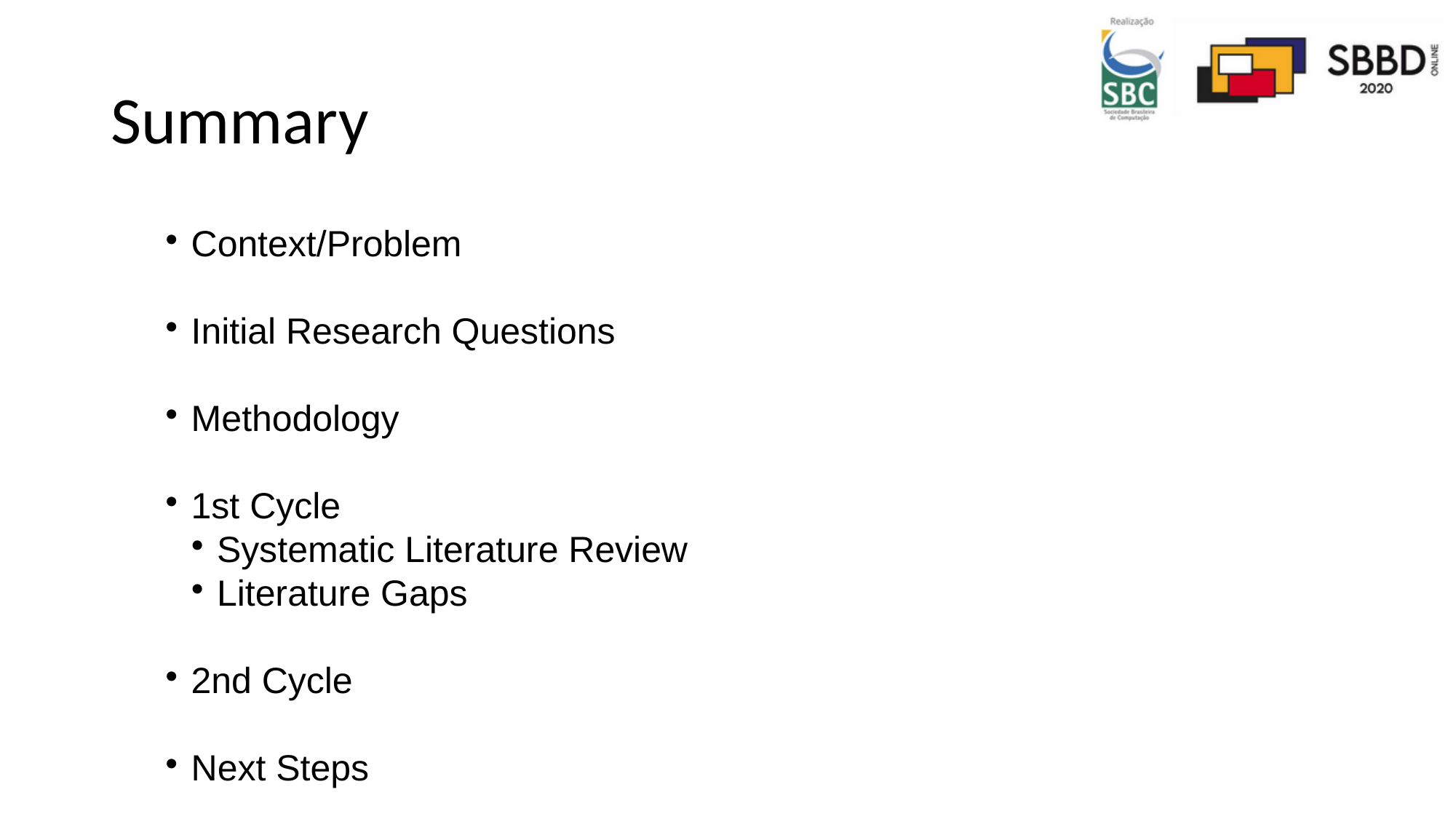

Summary
Context/Problem

Initial Research Questions

Methodology

1st Cycle
Systematic Literature Review
Literature Gaps

2nd Cycle

Next Steps

Limitations